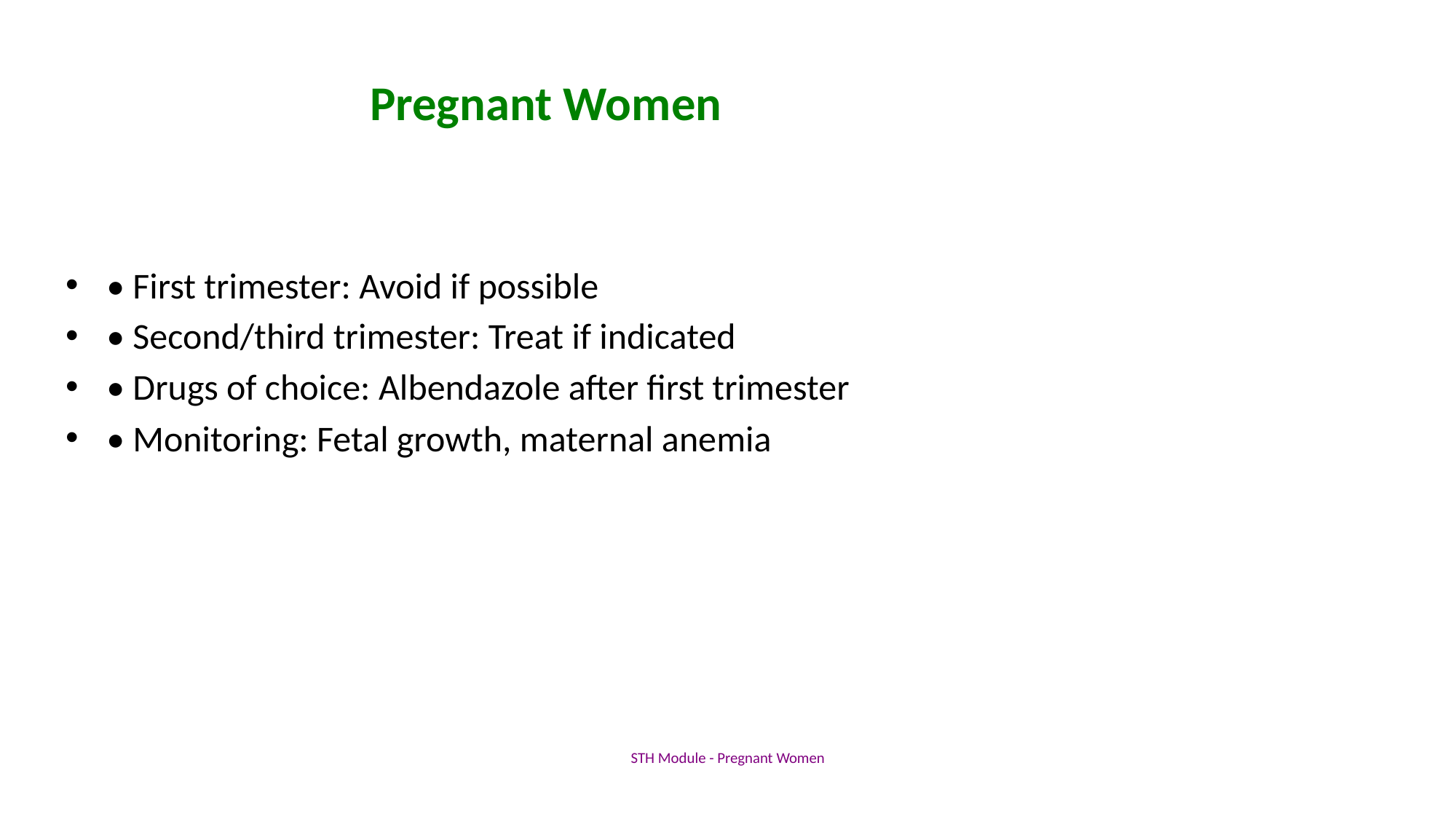

# Pregnant Women

• First trimester: Avoid if possible
• Second/third trimester: Treat if indicated
• Drugs of choice: Albendazole after first trimester
• Monitoring: Fetal growth, maternal anemia
STH Module - Pregnant Women